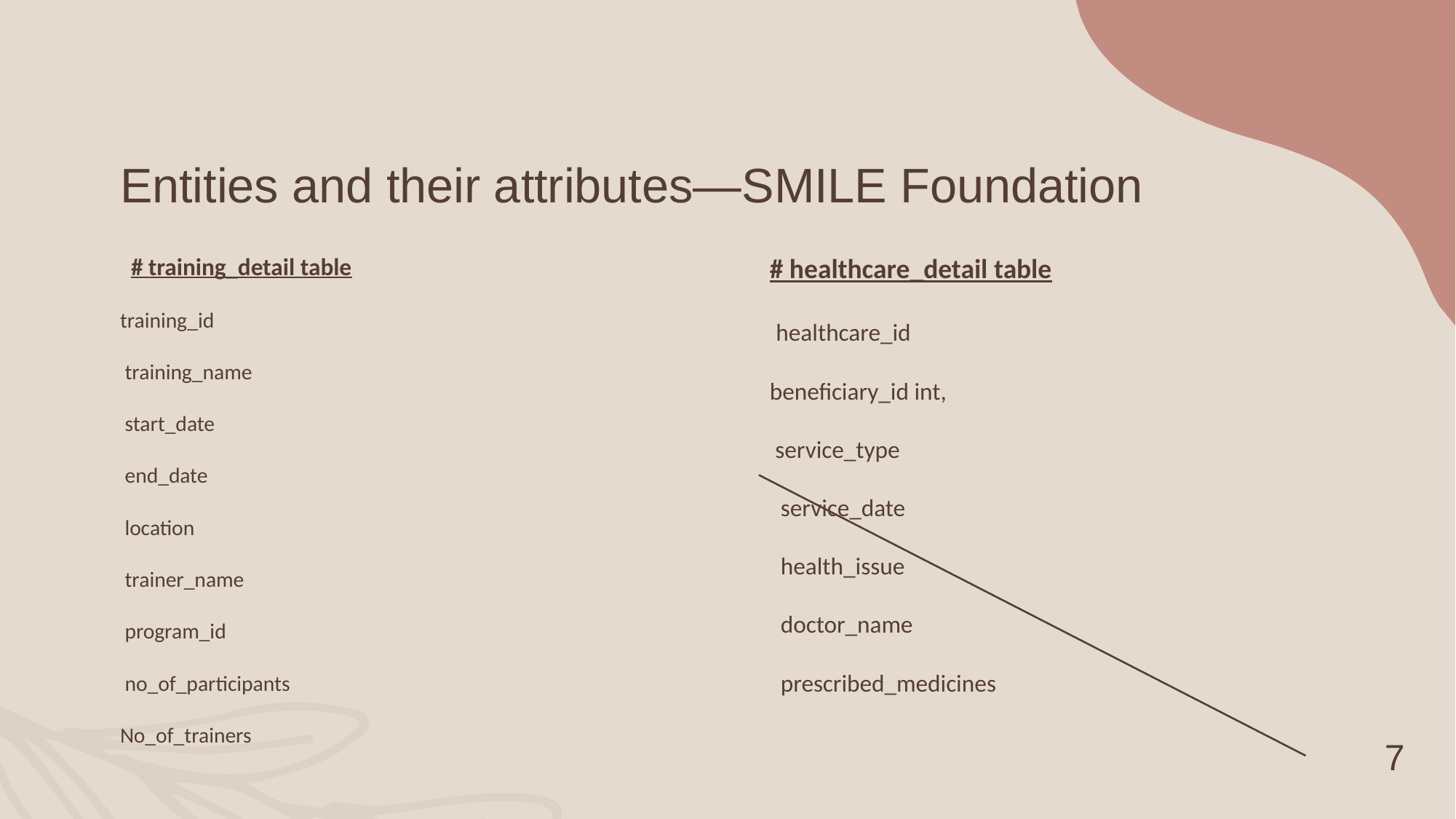

# Entities and their attributes—SMILE Foundation
# healthcare_detail table
 healthcare_id
beneficiary_id int,
 service_type
  service_date
  health_issue
  doctor_name
  prescribed_medicines
  # training_detail table
training_id
 training_name
 start_date
 end_date
 location
 trainer_name
 program_id
 no_of_participants
No_of_trainers
7